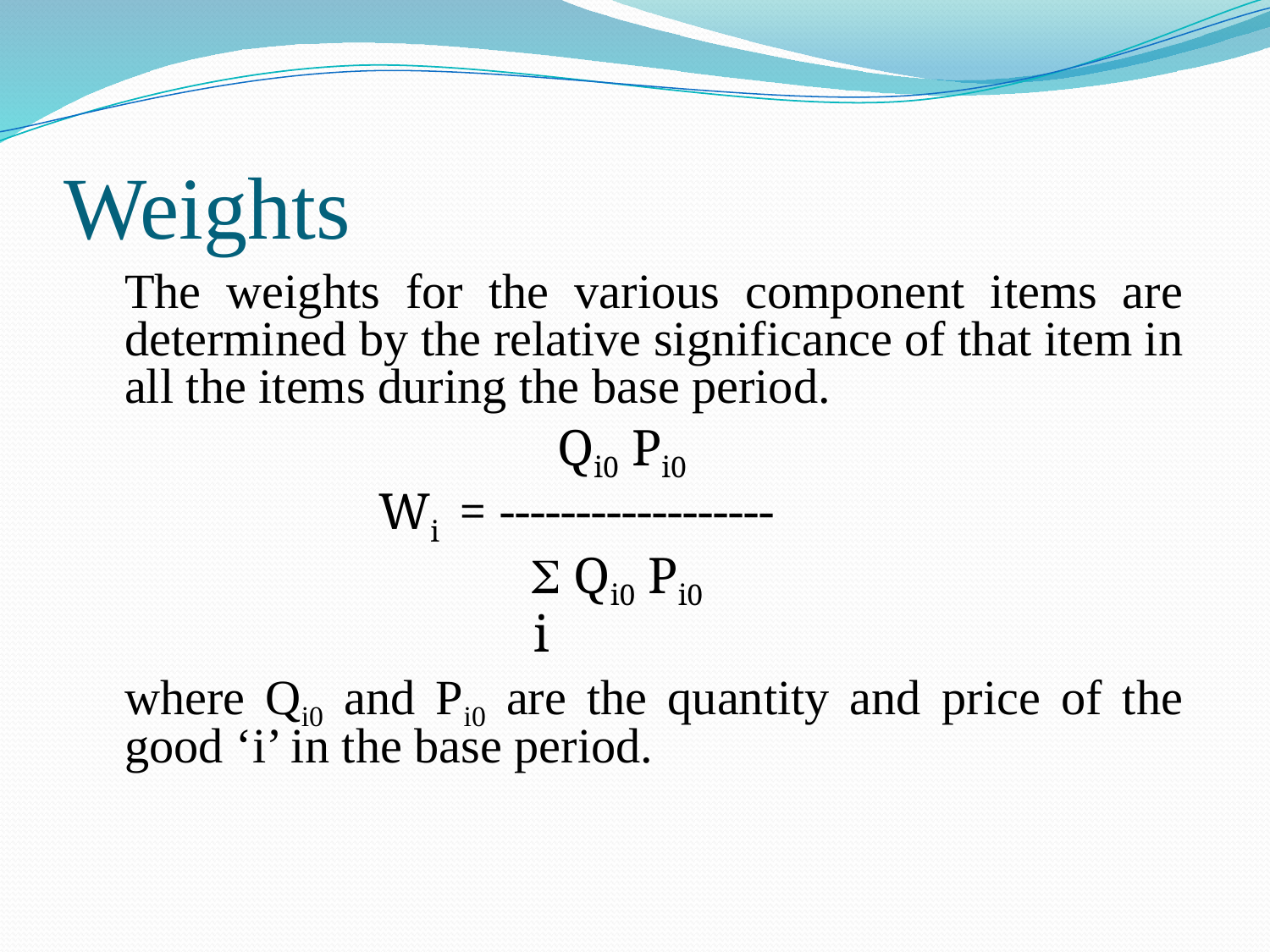

# Weights
	The weights for the various component items are determined by the relative significance of that item in all the items during the base period.
				    Qi0 Pi0
			Wi  = ------------------
				  Σ Qi0 Pi0
			            i
	where Qi0 and Pi0 are the quantity and price of the good ‘i’ in the base period.